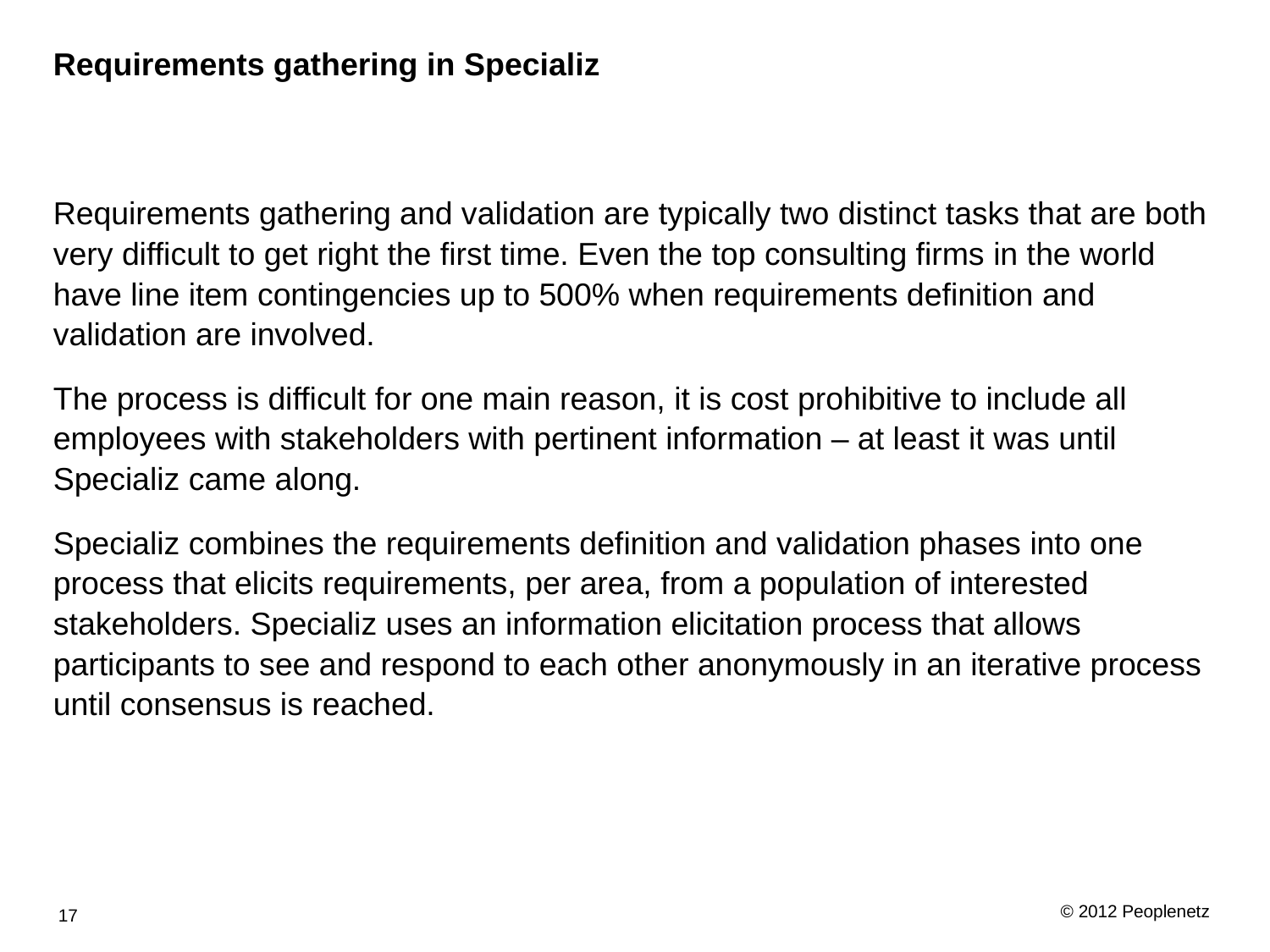

# Requirements gathering in Specializ
Requirements gathering and validation are typically two distinct tasks that are both very difficult to get right the first time. Even the top consulting firms in the world have line item contingencies up to 500% when requirements definition and validation are involved.
The process is difficult for one main reason, it is cost prohibitive to include all employees with stakeholders with pertinent information – at least it was until Specializ came along.
Specializ combines the requirements definition and validation phases into one process that elicits requirements, per area, from a population of interested stakeholders. Specializ uses an information elicitation process that allows participants to see and respond to each other anonymously in an iterative process until consensus is reached.